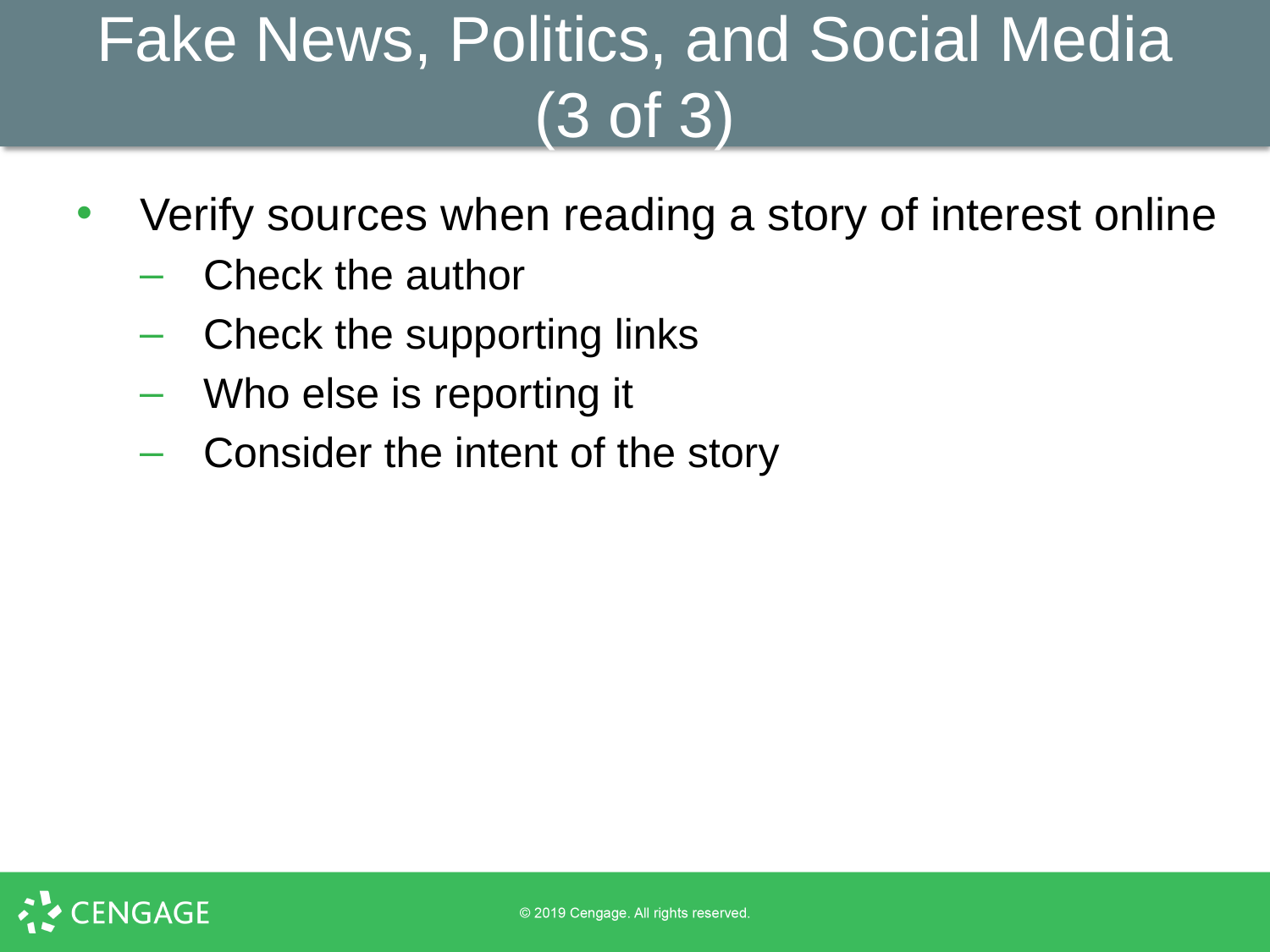

# Fake News, Politics, and Social Media (3 of 3)
Verify sources when reading a story of interest online
Check the author
Check the supporting links
Who else is reporting it
Consider the intent of the story